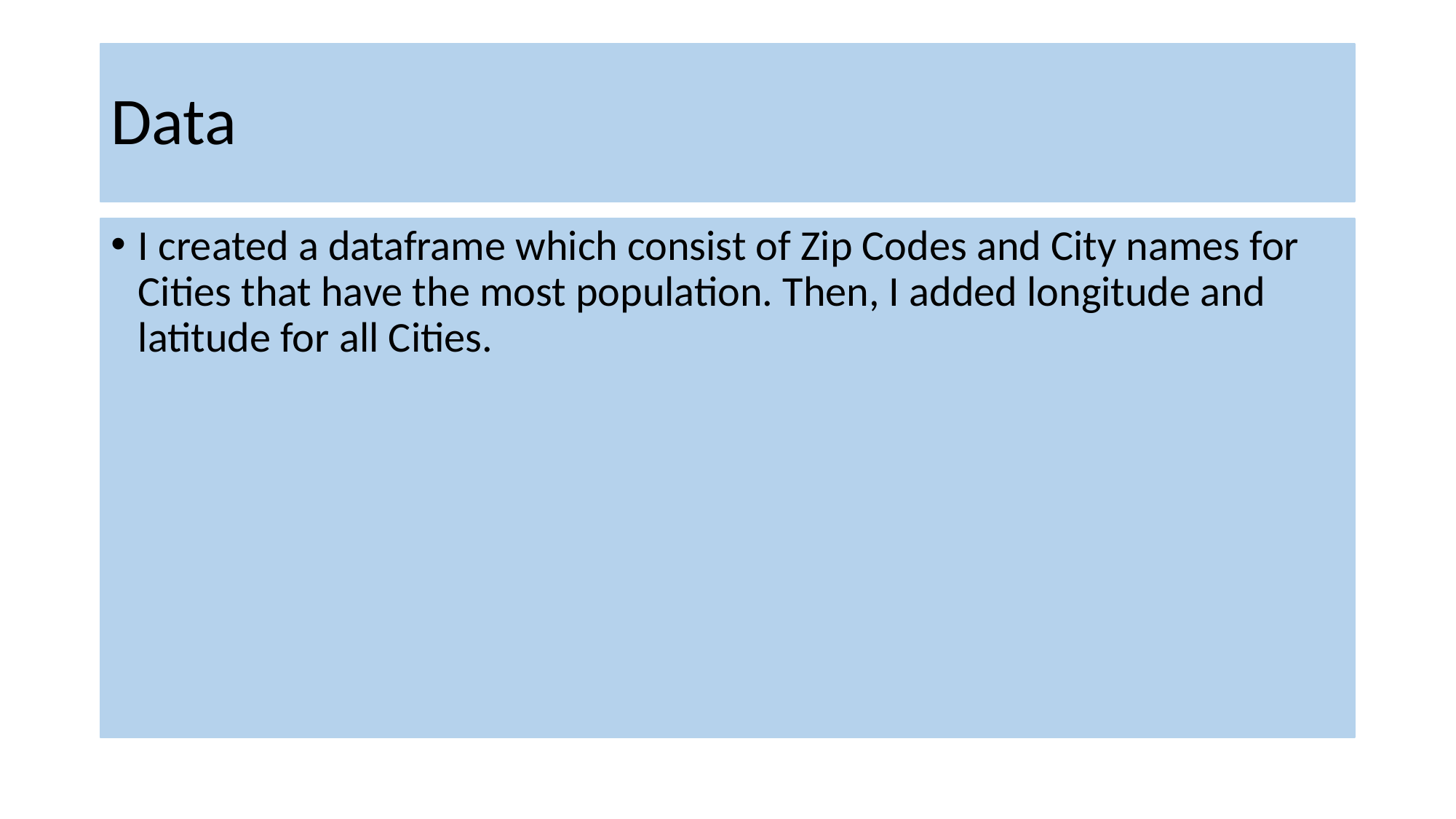

# Data
I created a dataframe which consist of Zip Codes and City names for Cities that have the most population. Then, I added longitude and latitude for all Cities.